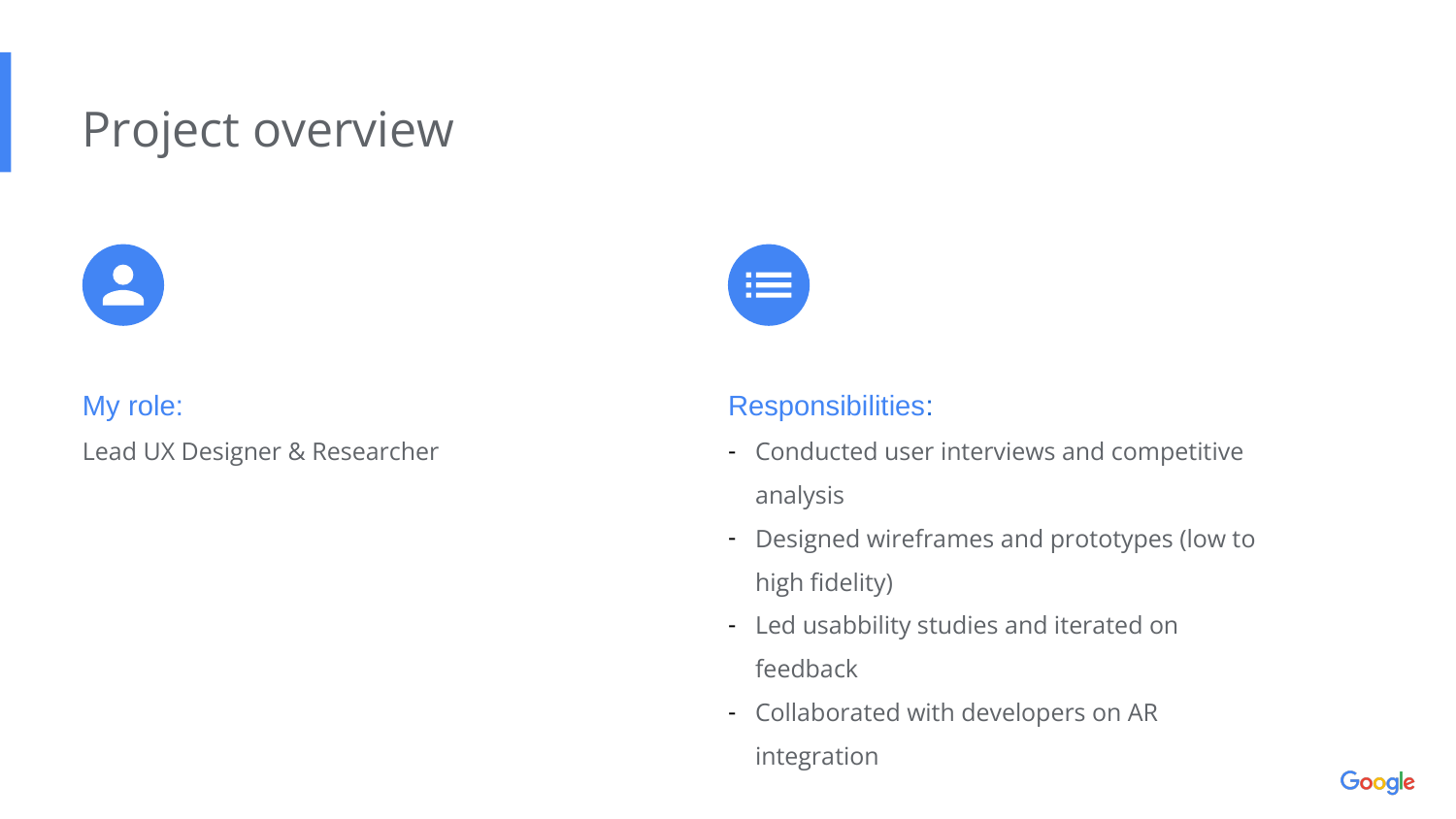

Project overview

My role:
Lead UX Designer & Researcher
Responsibilities:
Conducted user interviews and competitive analysis
Designed wireframes and prototypes (low to high fidelity)
Led usabbility studies and iterated on feedback
Collaborated with developers on AR integration